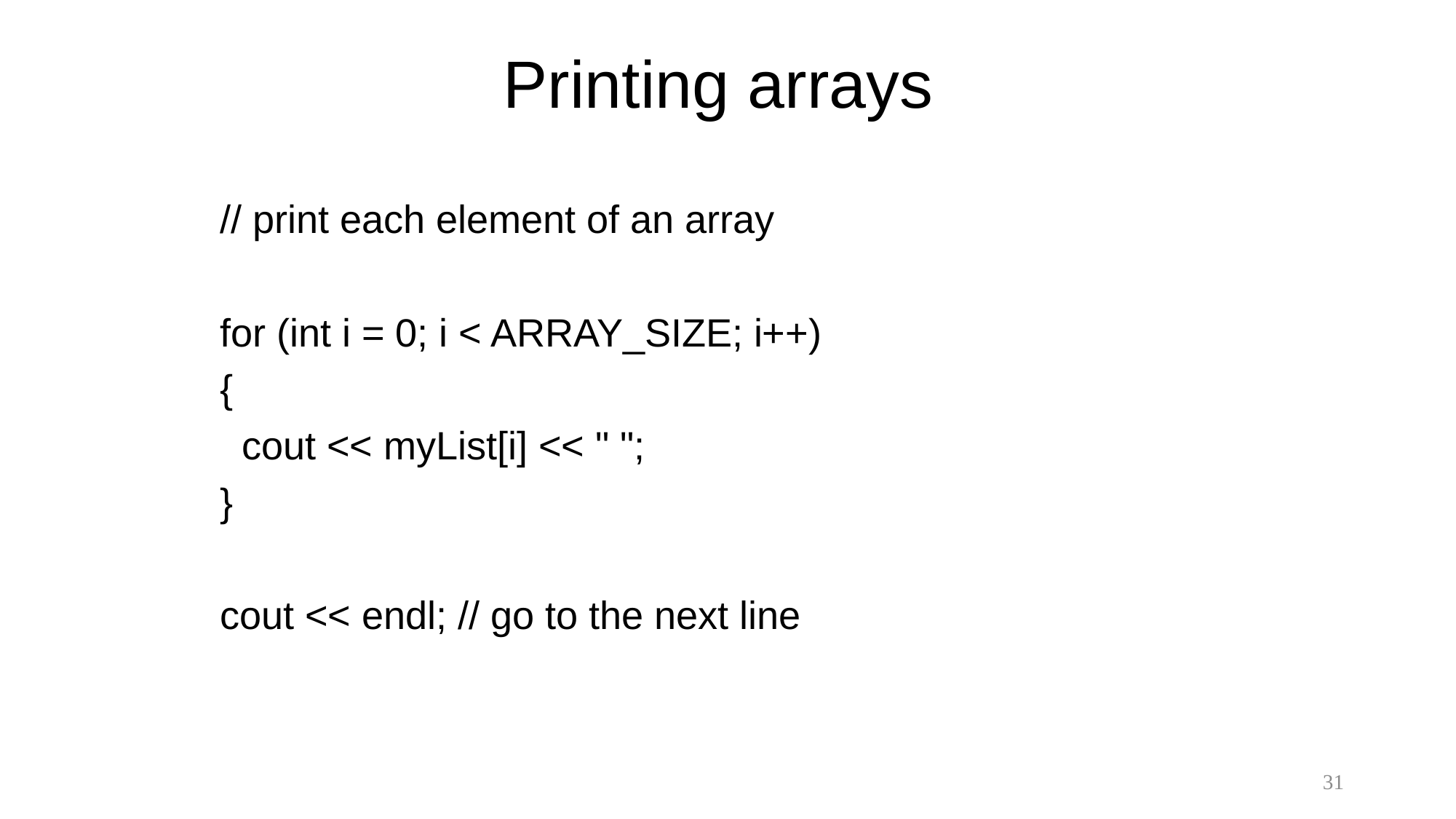

# Printing arrays
// print each element of an array

for (int i = 0; i < ARRAY_SIZE; i++)
{
  cout << myList[i] << " ";
}

cout << endl; // go to the next line

31